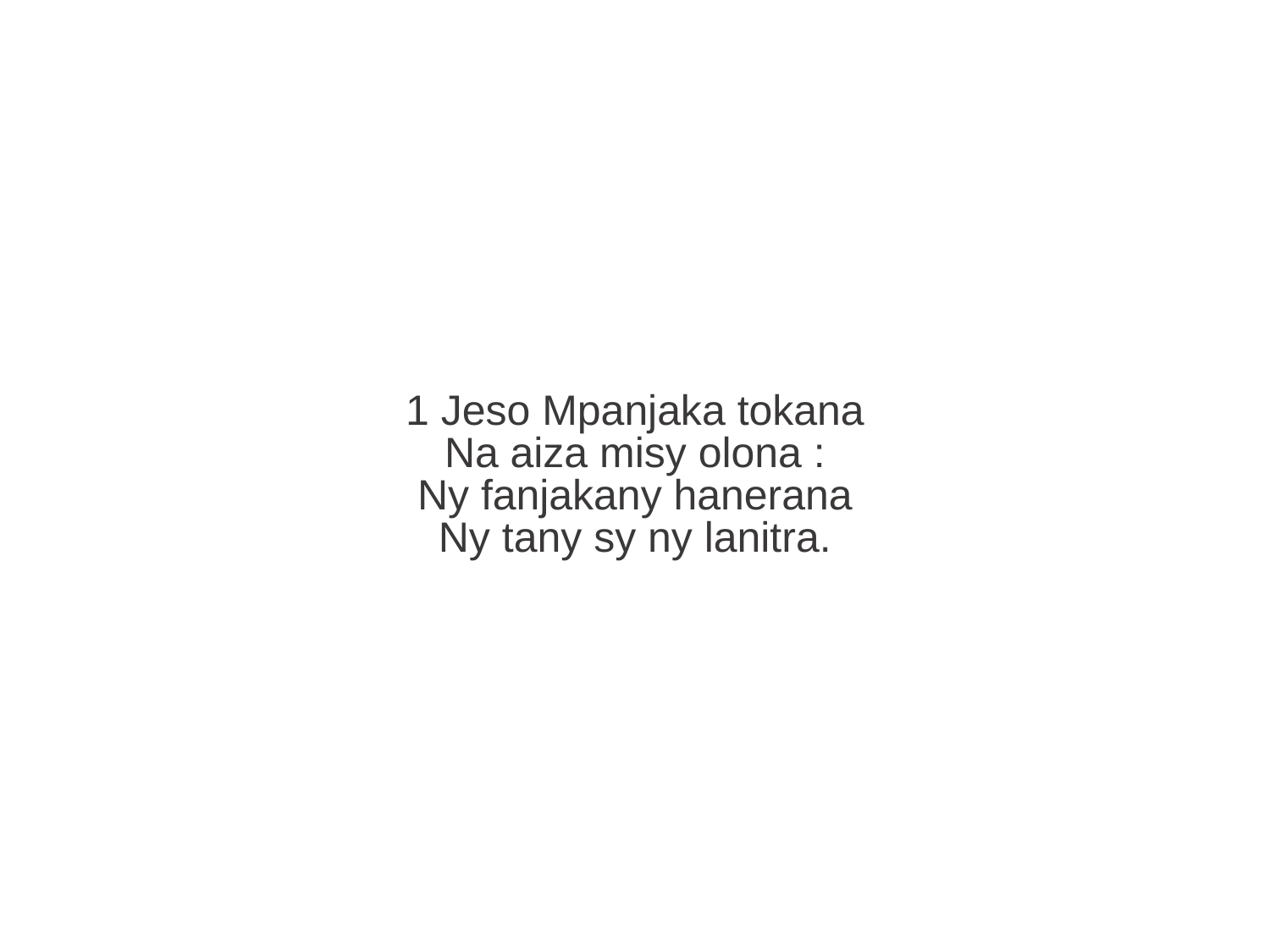

1 Jeso Mpanjaka tokana
Na aiza misy olona :
Ny fanjakany hanerana
Ny tany sy ny lanitra.